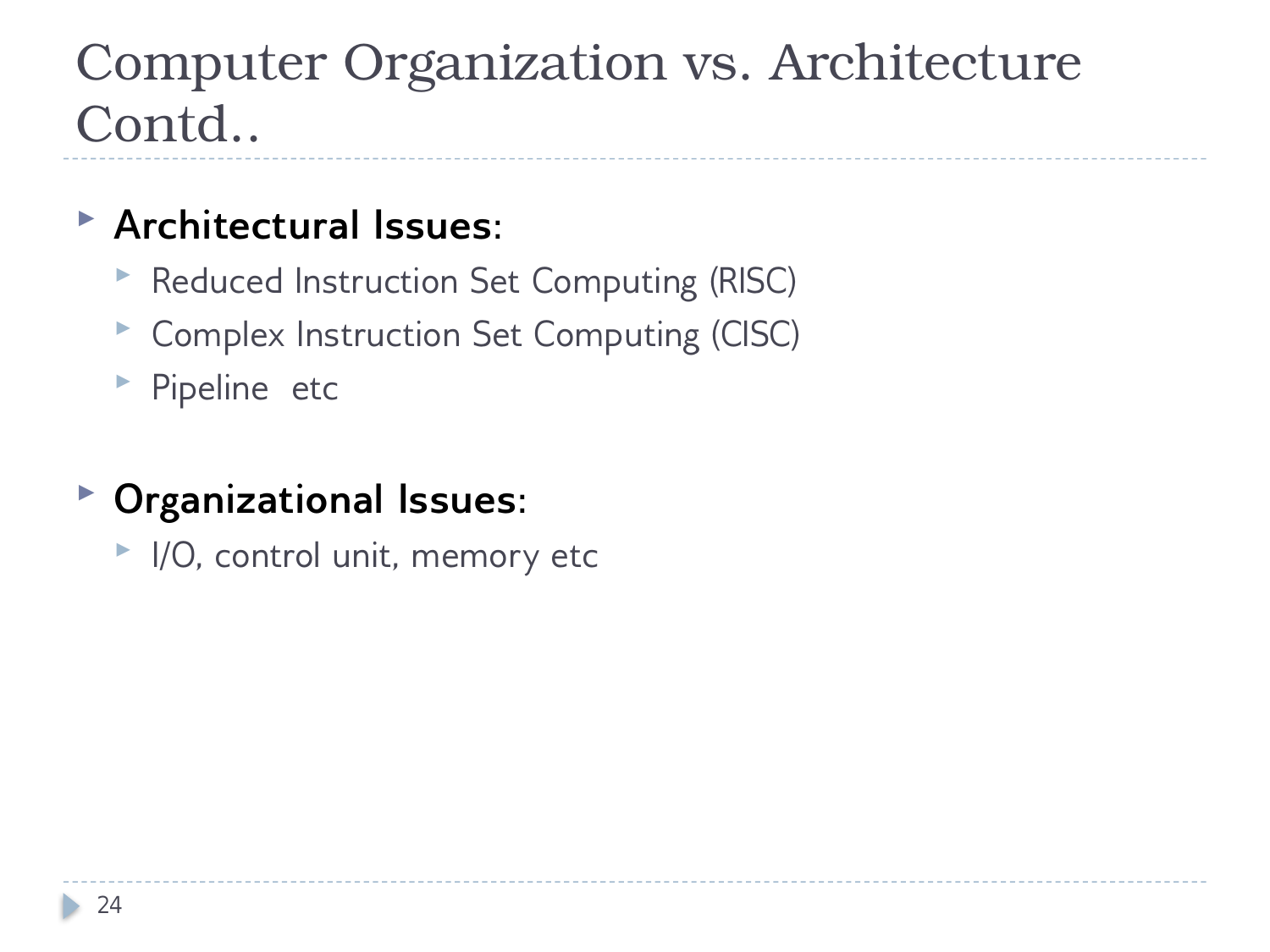

# Computer Organization vs. Architecture Contd..
Architectural Issues:
Reduced Instruction Set Computing (RISC)
Complex Instruction Set Computing (CISC)
Pipeline  etc

Organizational Issues:
I/O, control unit, memory etc
24